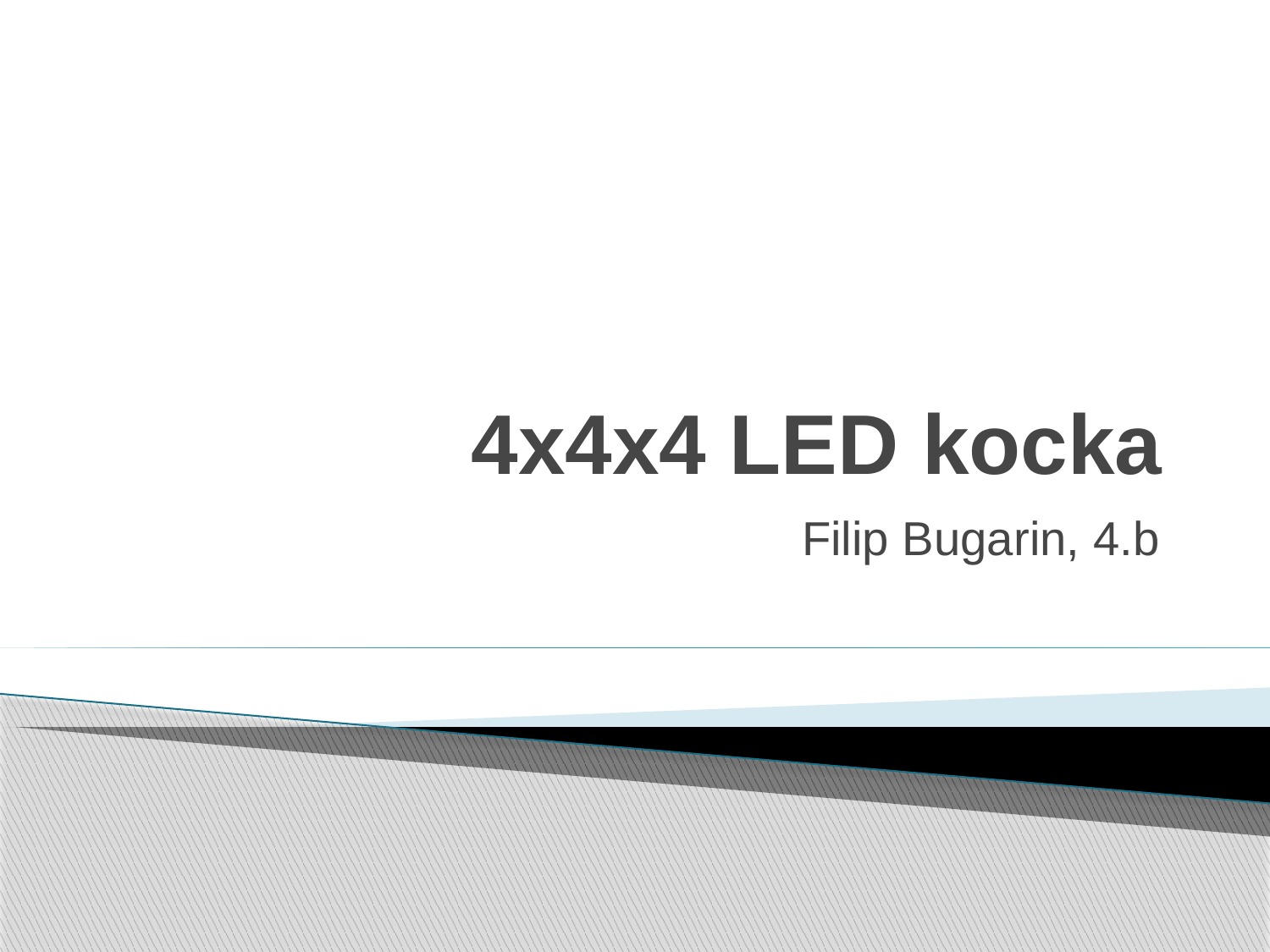

# 4x4x4 LED kocka
Filip Bugarin, 4.b